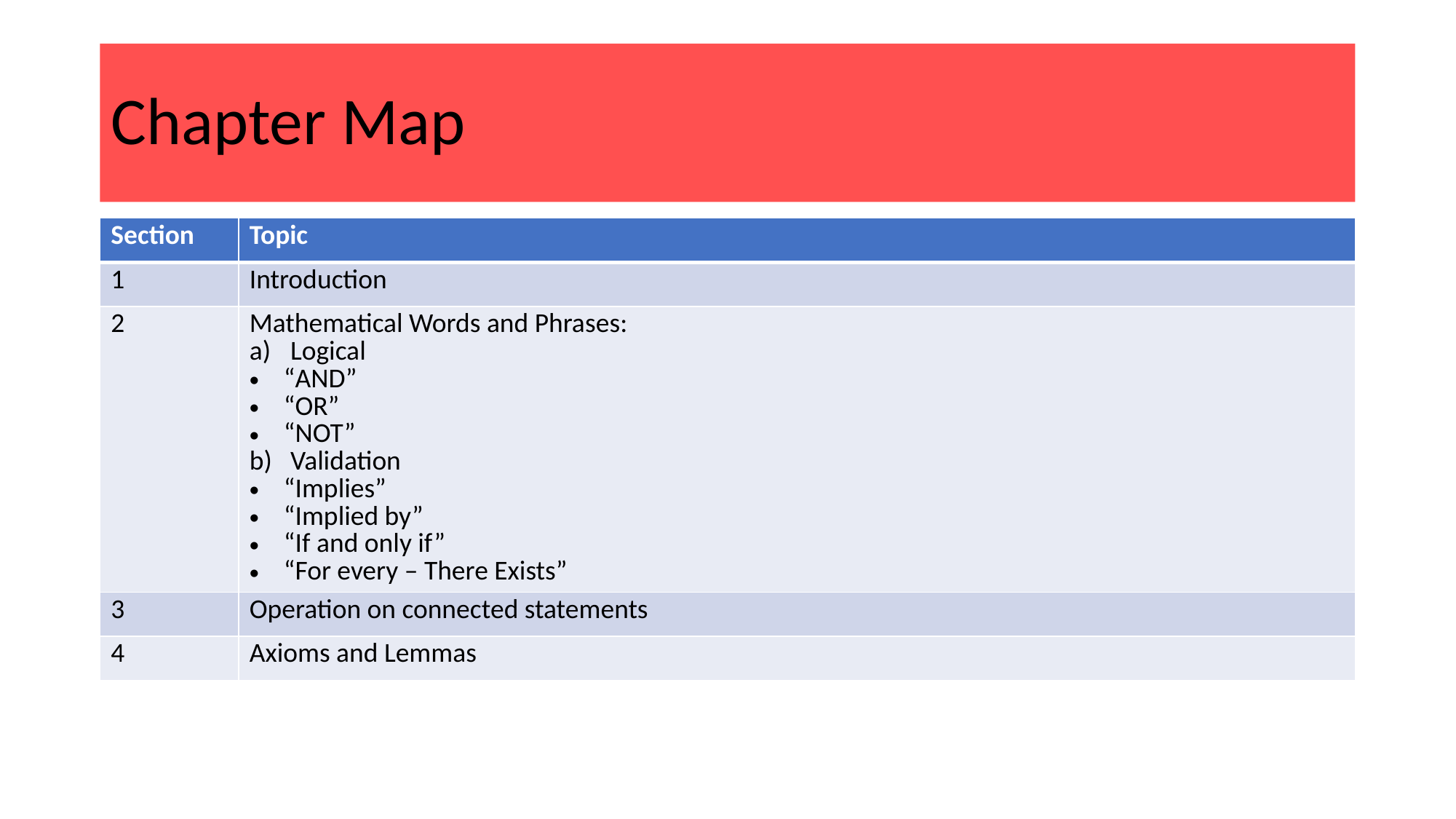

# Chapter Map
| Section | Topic |
| --- | --- |
| 1 | Introduction |
| 2 | Mathematical Words and Phrases: Logical “AND” “OR” “NOT” Validation “Implies” “Implied by” “If and only if” “For every – There Exists” |
| 3 | Operation on connected statements |
| 4 | Axioms and Lemmas |